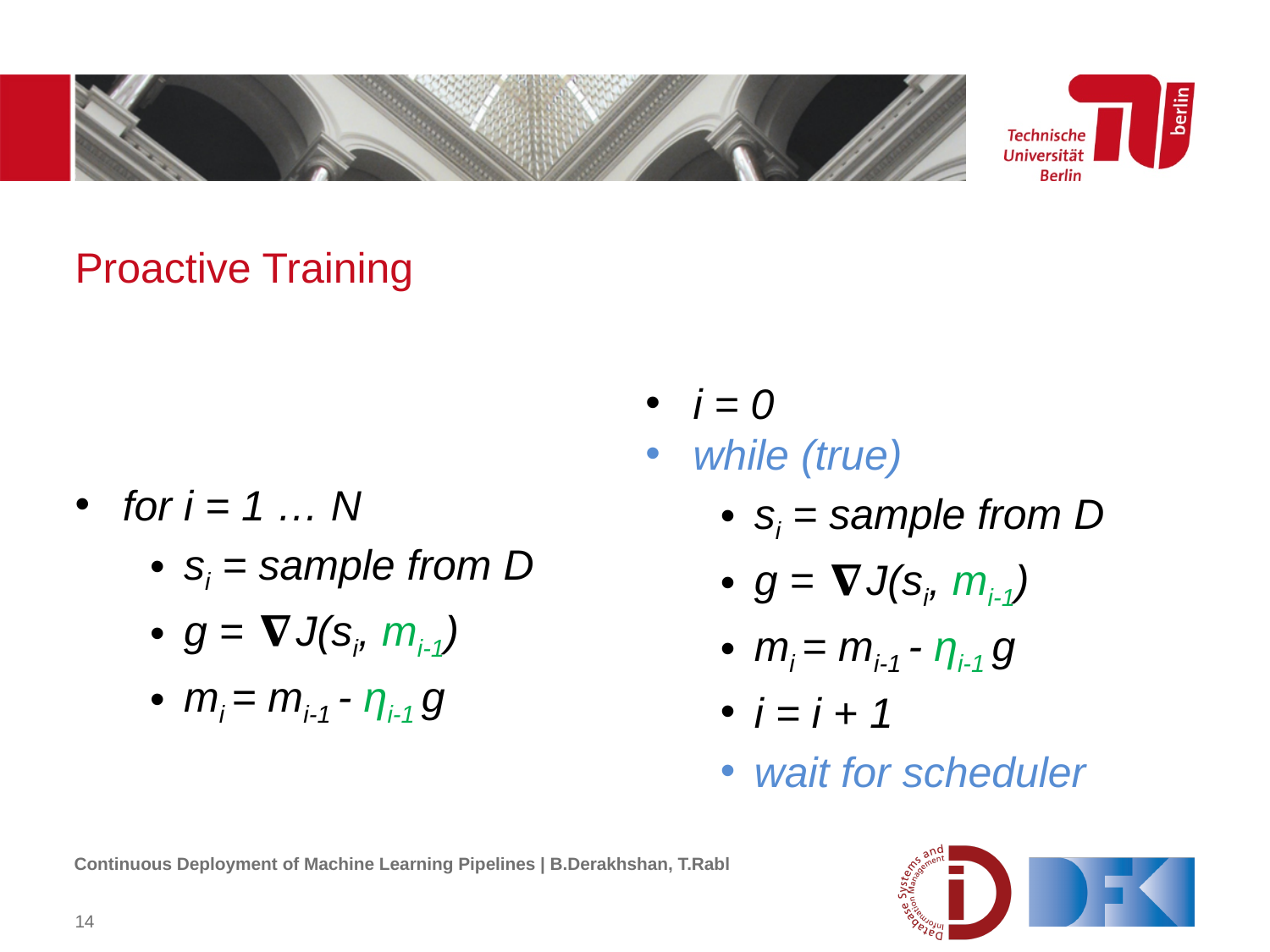

# Proactive Training

for i = 1 … N
si = sample from D
g = 𝛁J(si, mi-1)
mi = mi-1 - ηi-1 g

i = 0
while (true)
si = sample from D
g = 𝛁J(si, mi-1)
mi = mi-1 - ηi-1 g
i = i + 1
wait for scheduler

Continuous Deployment of Machine Learning Pipelines | B.Derakhshan, T.Rabl
14